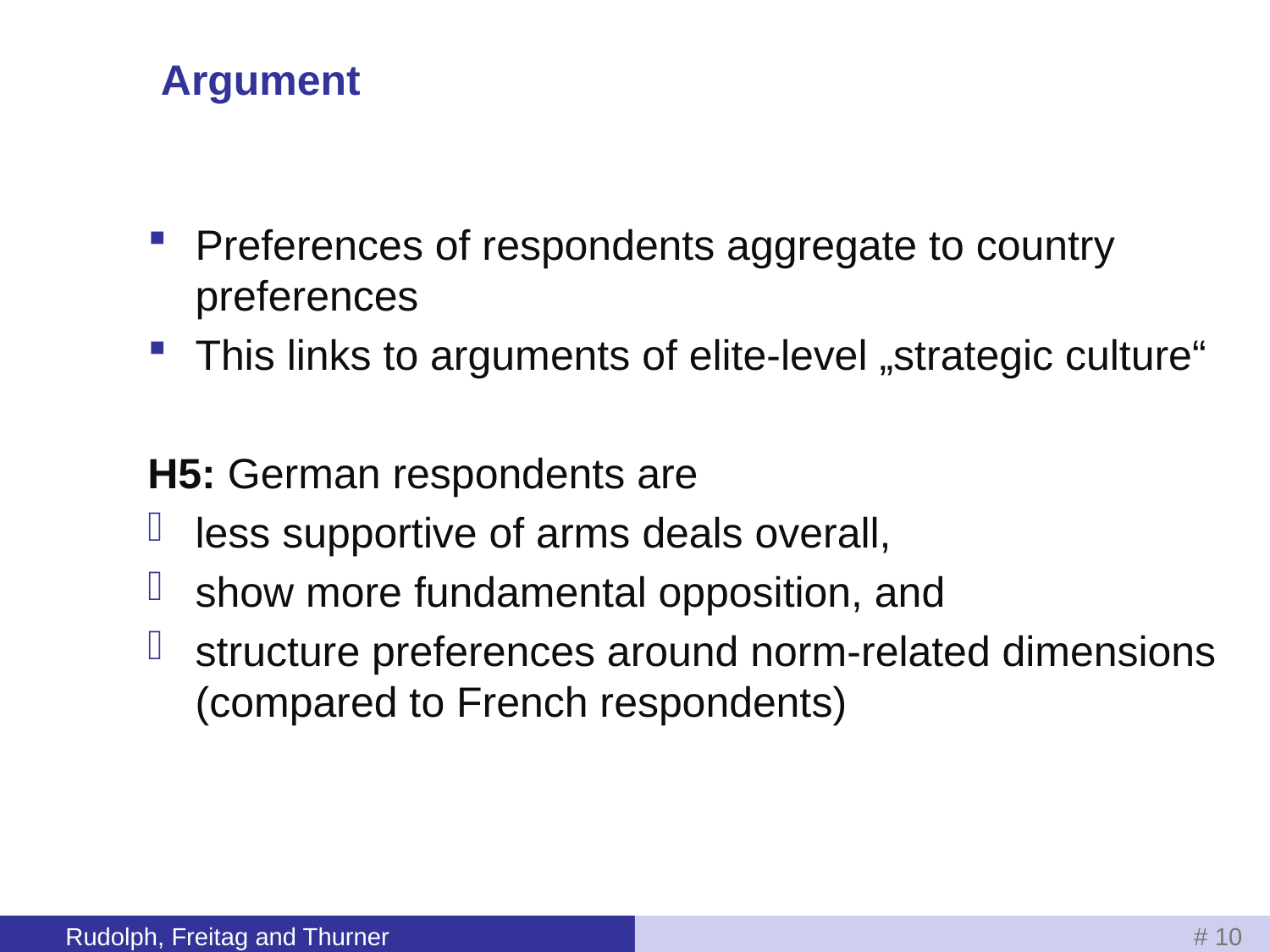

# Argument
Preferences of respondents aggregate to country preferences
This links to arguments of elite-level „strategic culture“

H5: German respondents are
less supportive of arms deals overall,
show more fundamental opposition, and
structure preferences around norm-related dimensions (compared to French respondents)

Rudolph, Freitag and Thurner
# 10